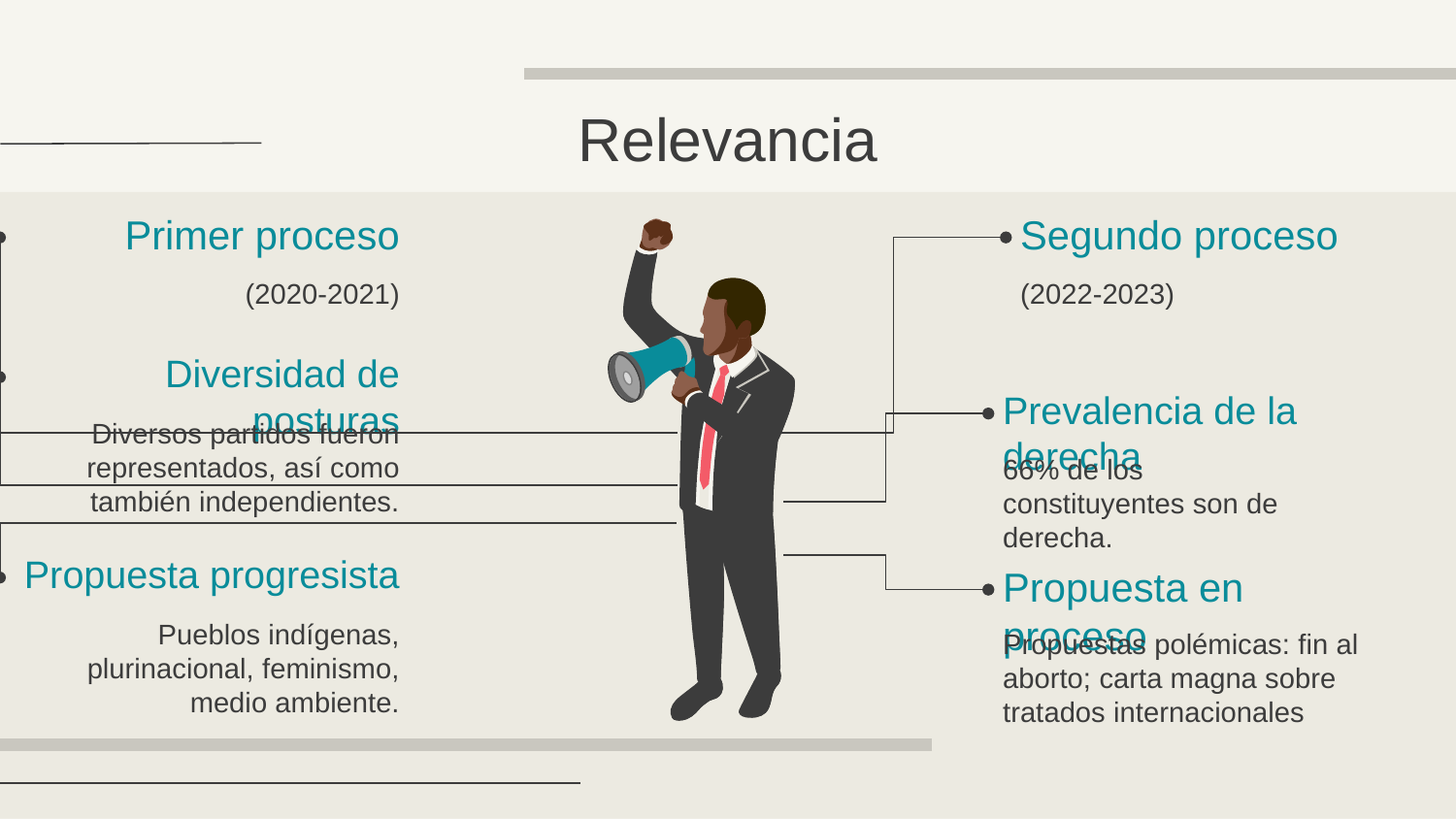

# Relevancia
Primer proceso
Segundo proceso

(2022-2023)
(2020-2021)

Diversidad de posturas
Prevalencia de la derecha
Diversos partidos fueron representados, así como también independientes.
66% de los constituyentes son de derecha.
Propuesta progresista
Propuesta en proceso
Pueblos indígenas, plurinacional, feminismo, medio ambiente.
Propuestas polémicas: fin al aborto; carta magna sobre tratados internacionales